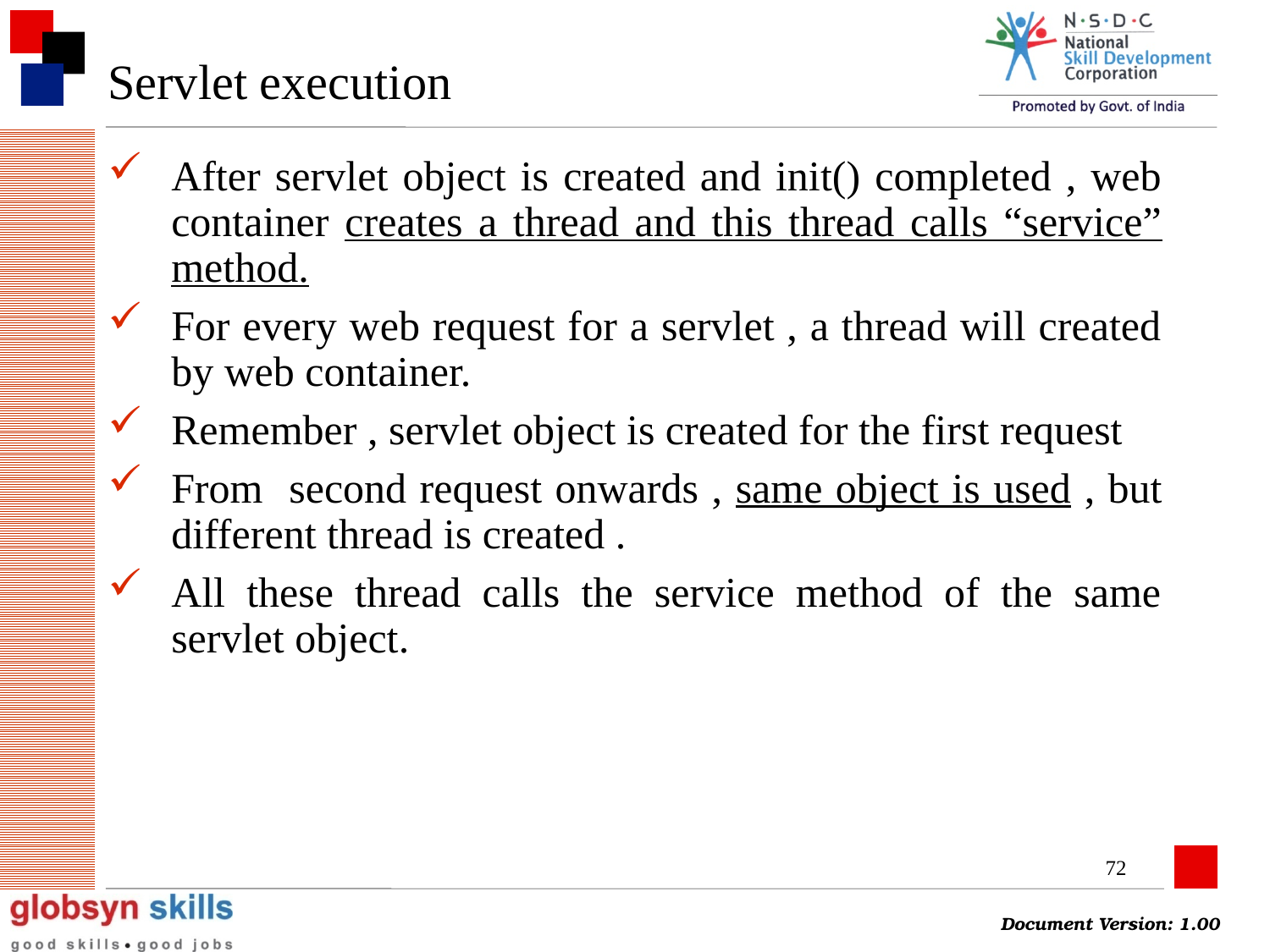

# Servlet execution
After servlet object is created and init() completed , web container creates a thread and this thread calls “service” method.
For every web request for a servlet , a thread will created by web container.
Remember , servlet object is created for the first request
From  second request onwards , same object is used , but different thread is created .
All these thread calls the service method of the same servlet object.